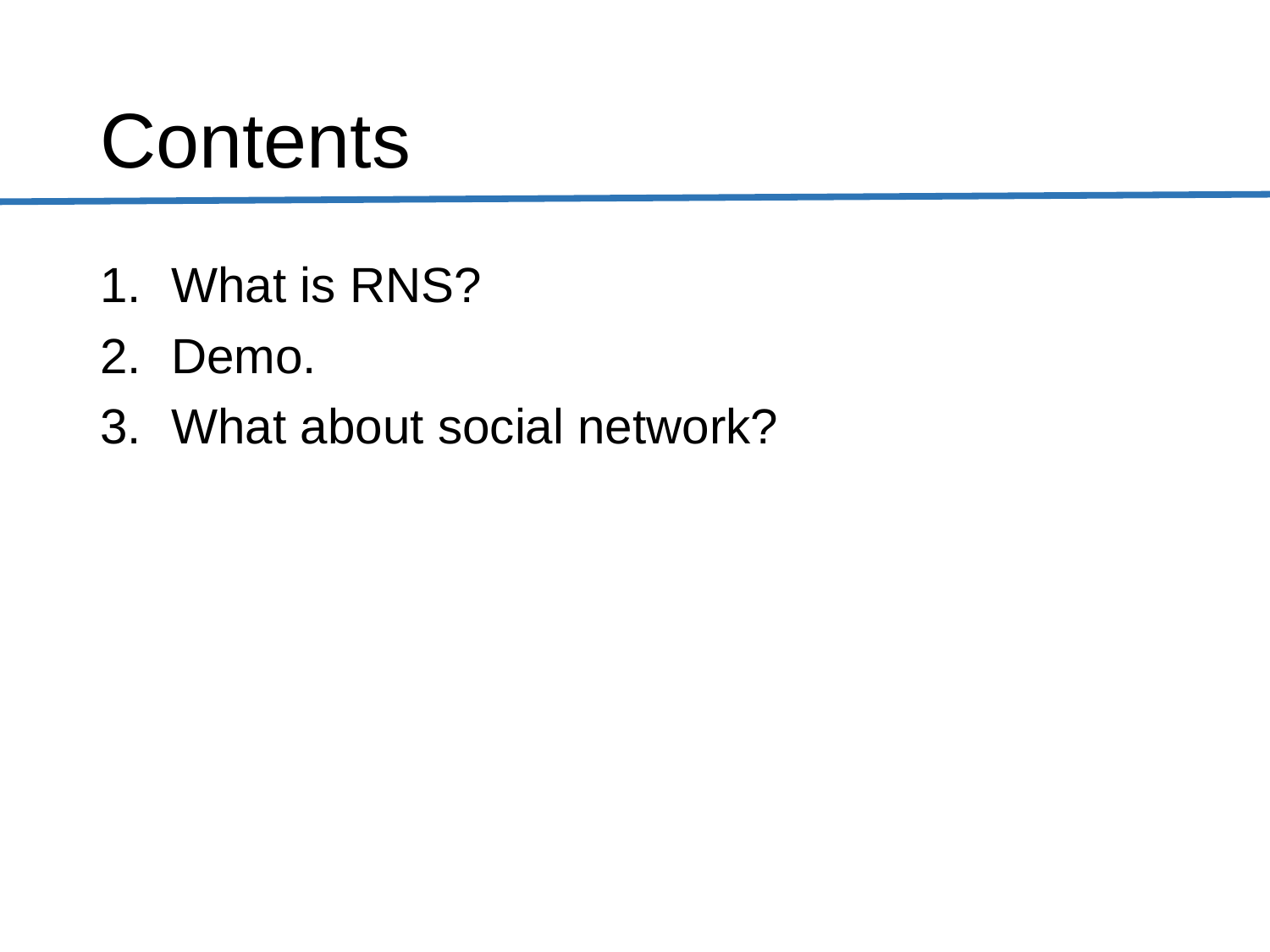

# Contents
What is RNS?
Demo.
What about social network?